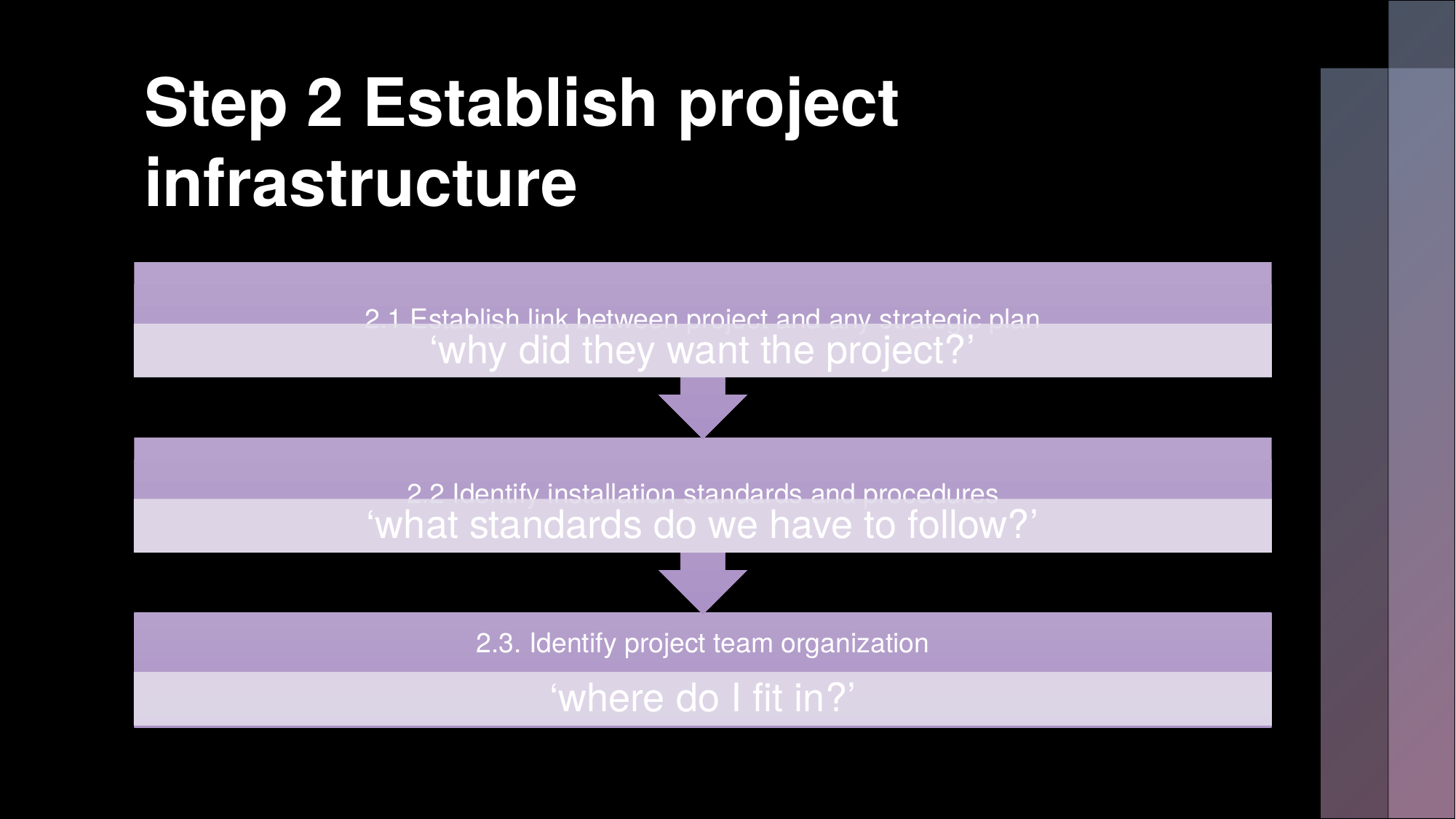

# Step 2 Establish project infrastructure

2.3. Identify project team organization
‘where do I fit in?’
2.2 Identify installation standards and procedures
‘what standards do we have to follow?’
2.1 Establish link between project and any strategic plan
‘why did they want the project?’